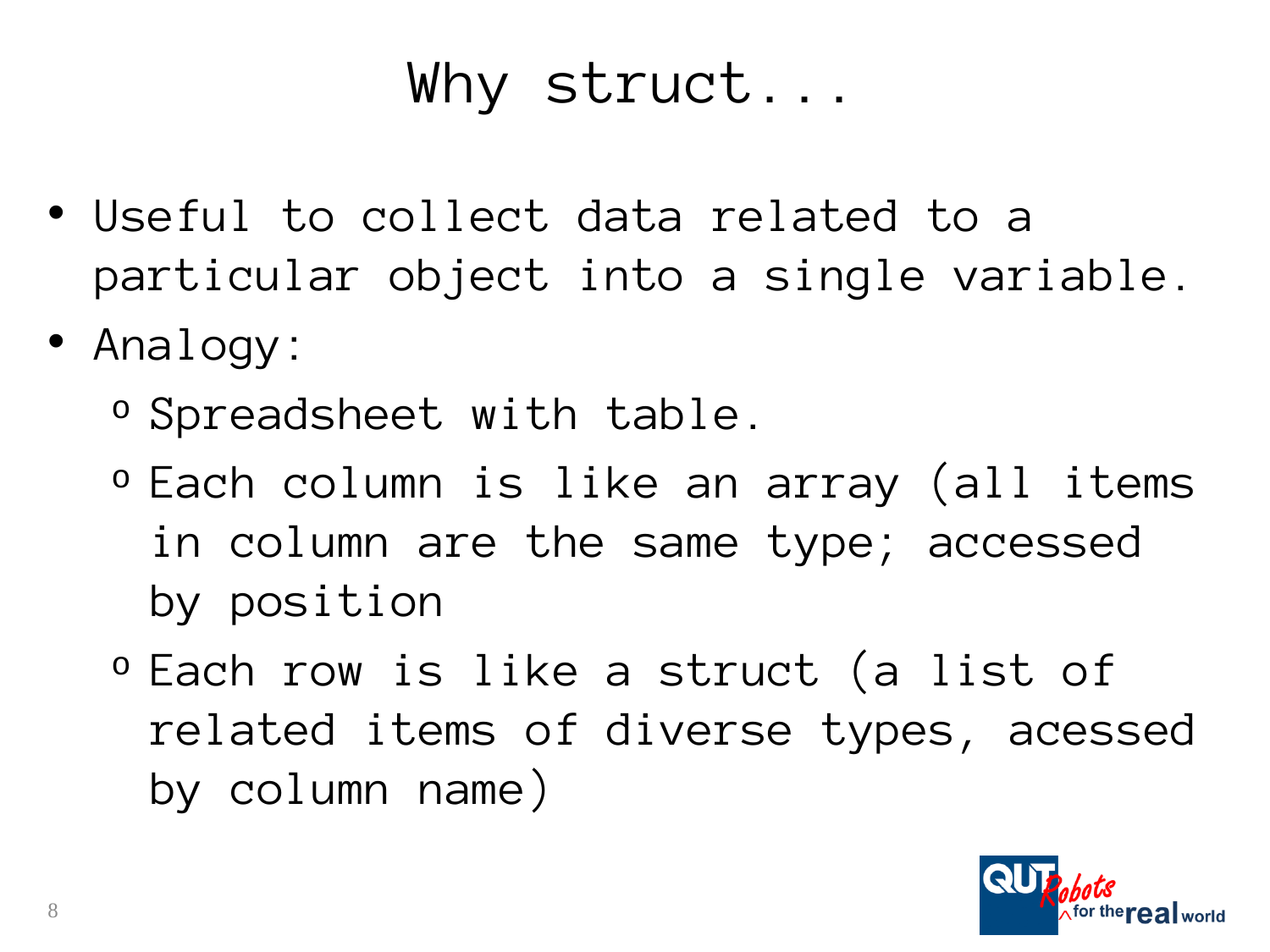

# Why struct...
Useful to collect data related to a particular object into a single variable.
Analogy:
Spreadsheet with table.
Each column is like an array (all items in column are the same type; accessed by position
Each row is like a struct (a list of related items of diverse types, acessed by column name)
8